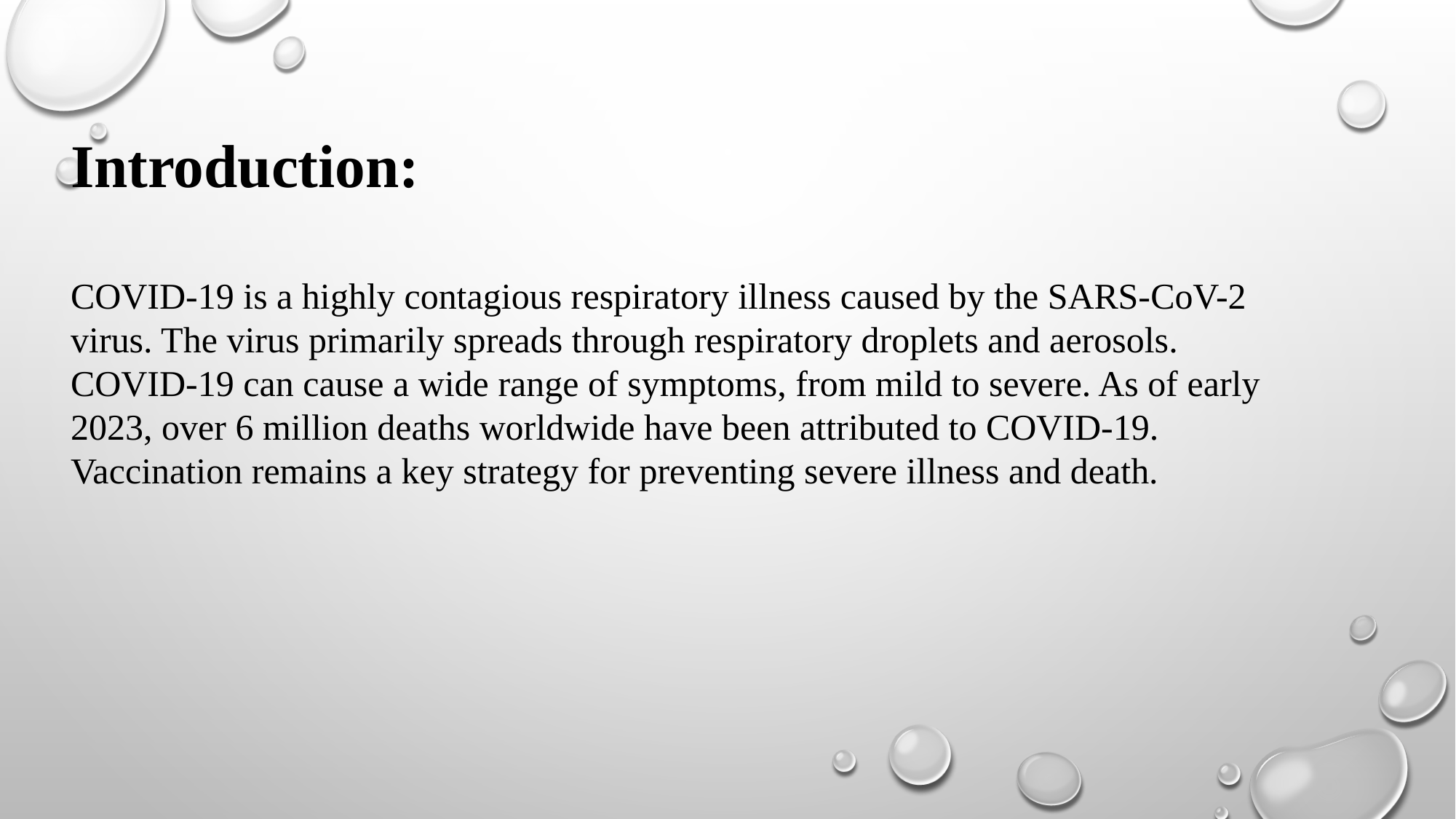

Introduction:

COVID-19 is a highly contagious respiratory illness caused by the SARS-CoV-2 virus. The virus primarily spreads through respiratory droplets and aerosols. COVID-19 can cause a wide range of symptoms, from mild to severe. As of early 2023, over 6 million deaths worldwide have been attributed to COVID-19. Vaccination remains a key strategy for preventing severe illness and death.